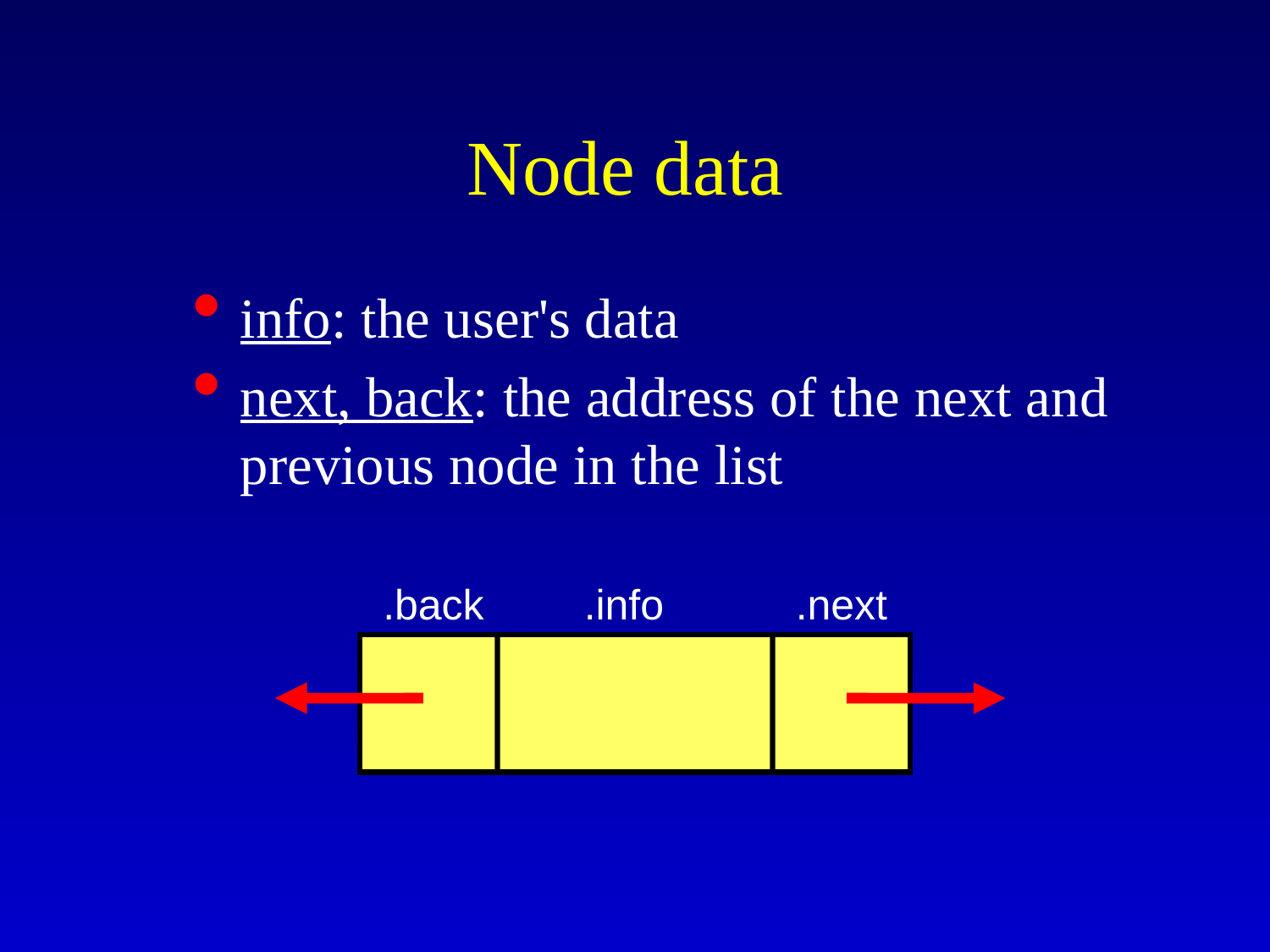

# Node data
info: the user's data
next, back: the address of the next and previous node in the list
.back
.info
.next